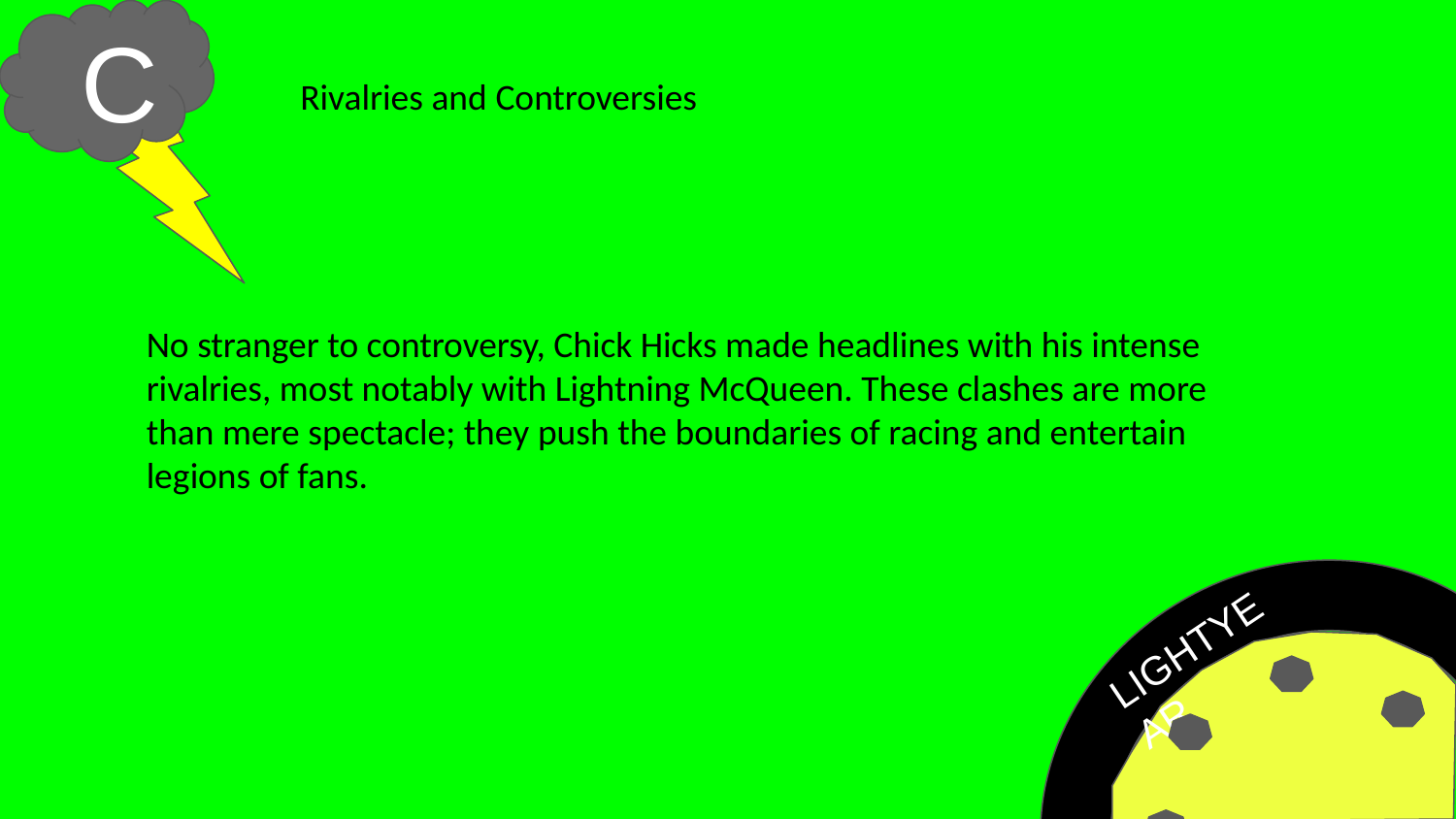

C

Rivalries and Controversies
No stranger to controversy, Chick Hicks made headlines with his intense rivalries, most notably with Lightning McQueen. These clashes are more than mere spectacle; they push the boundaries of racing and entertain legions of fans.

LIGHTYEAR

5